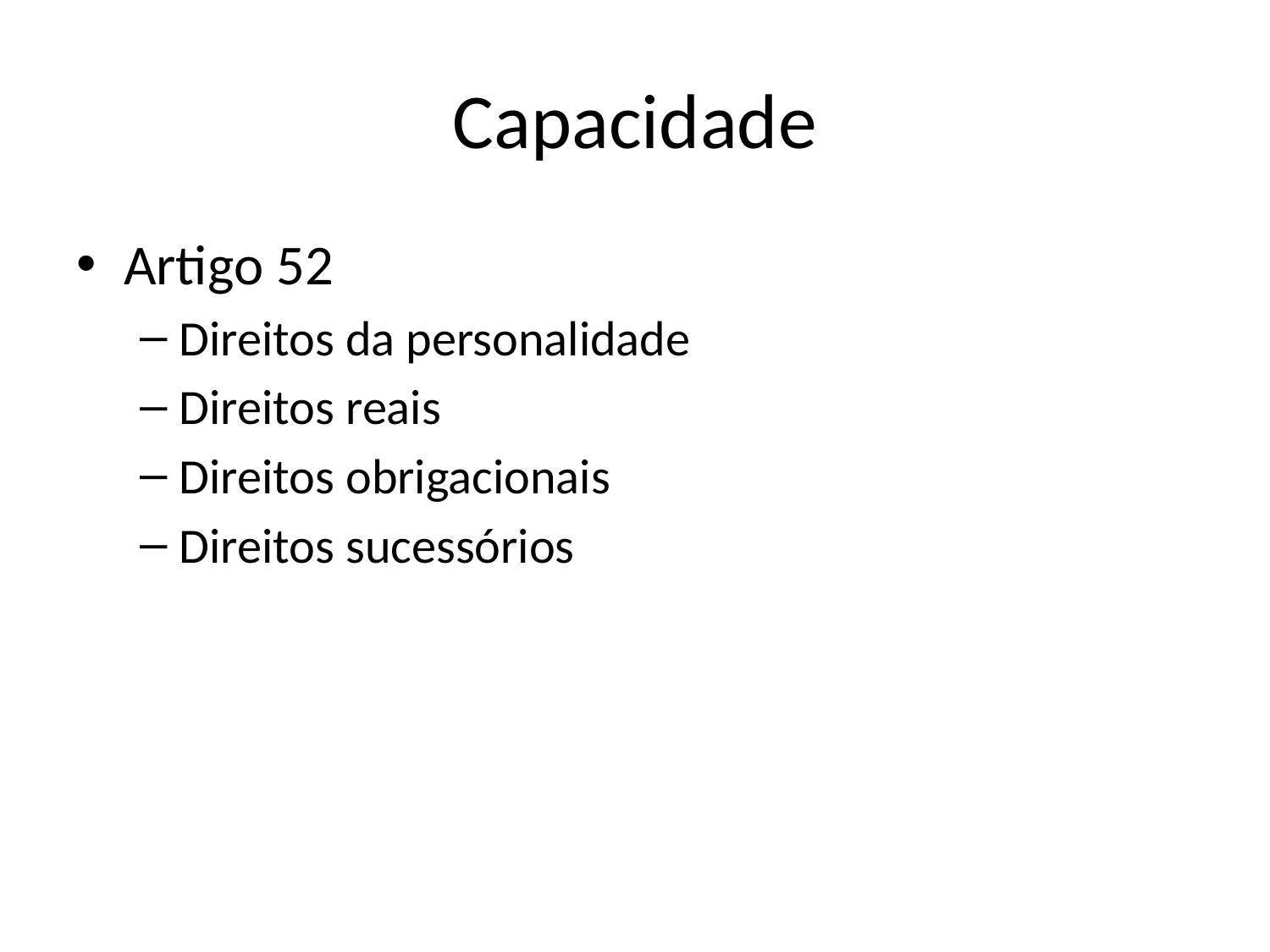

# Capacidade
Artigo 52
Direitos da personalidade
Direitos reais
Direitos obrigacionais
Direitos sucessórios